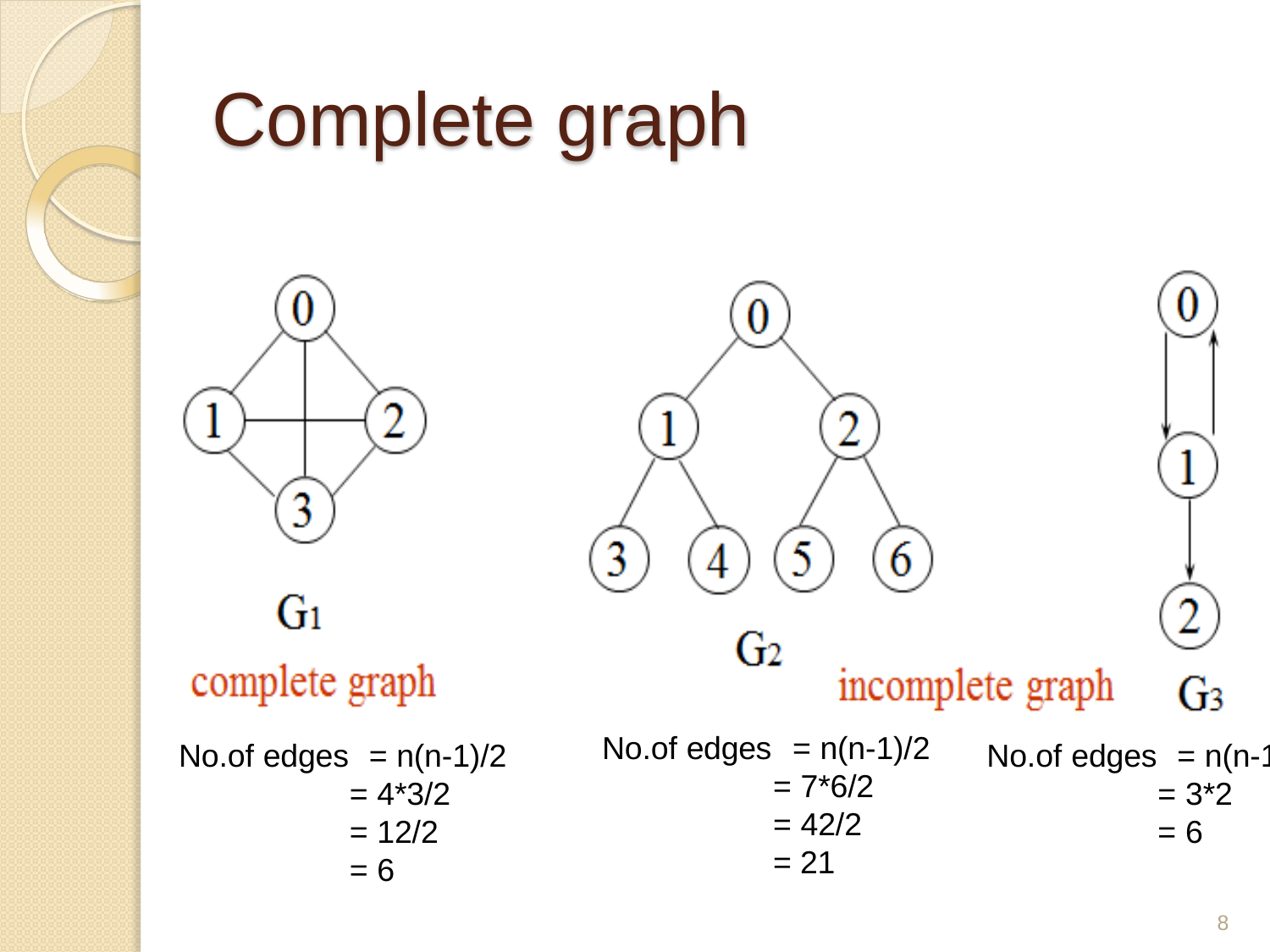

# Complete graph

No.of edges	= n(n-1)/2
= 7*6/2
= 42/2
= 21
No.of edges	= n(n-1)/2
= 4*3/2
= 12/2
= 6
No.of edges	= n(n-1
= 3*2
= 6
8